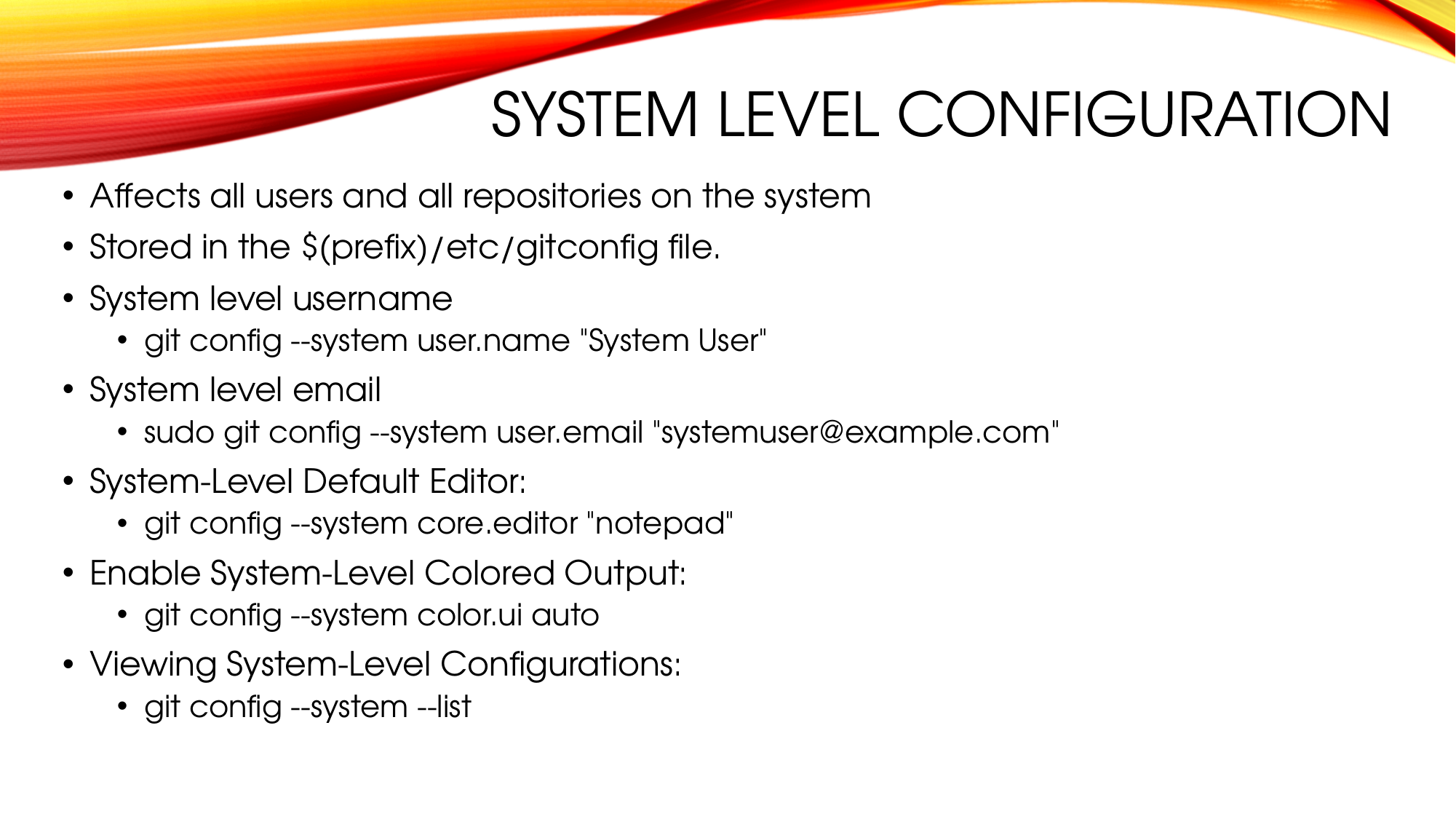

# System Level Configuration
Affects all users and all repositories on the system
Stored in the $(prefix)/etc/gitconfig file.
System level username
git config --system user.name "System User"
System level email
sudo git config --system user.email "systemuser@example.com"
System-Level Default Editor:
git config --system core.editor "notepad"
Enable System-Level Colored Output:
git config --system color.ui auto
Viewing System-Level Configurations:
git config --system --list